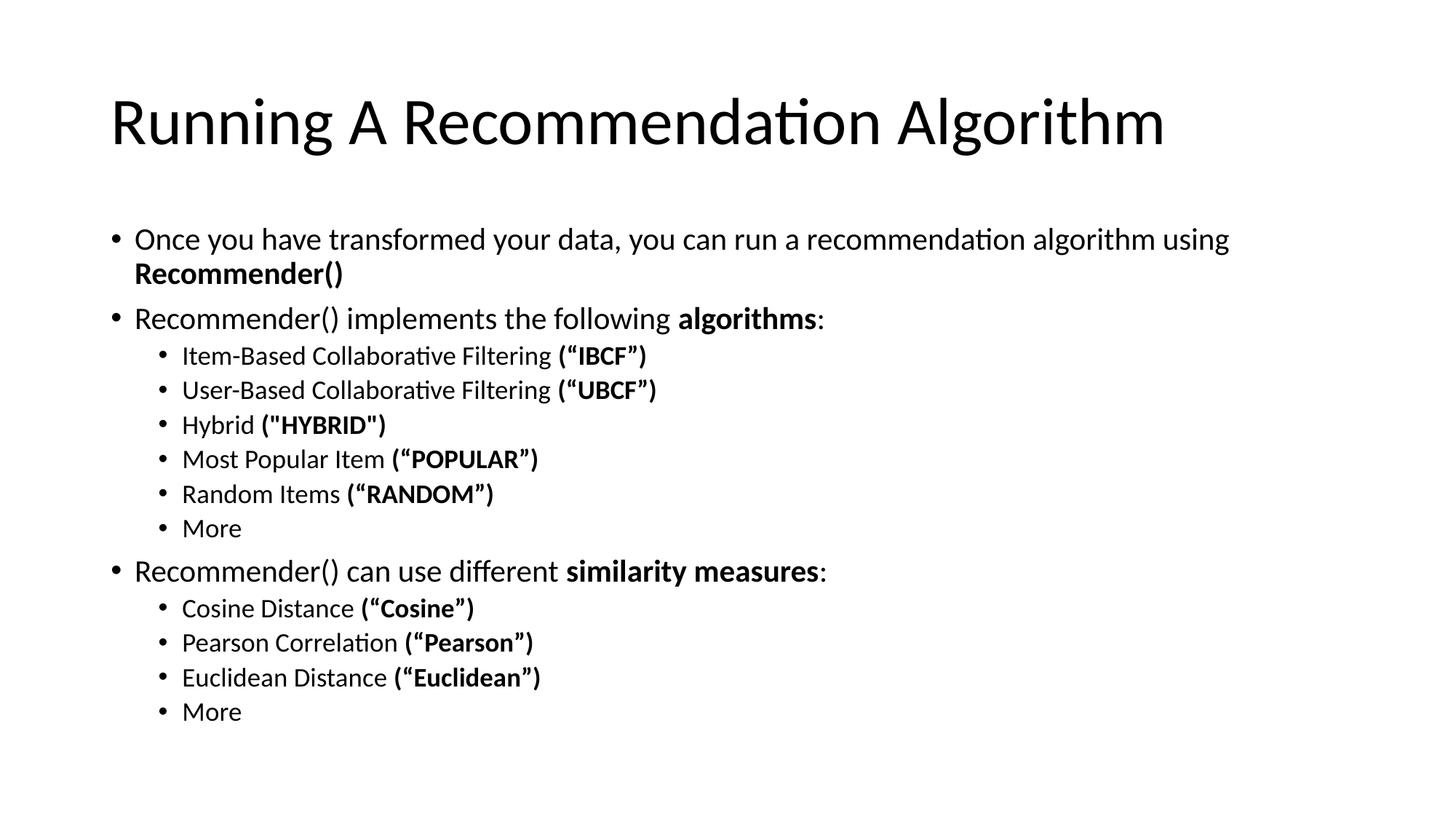

# Running A Recommendation Algorithm
Once you have transformed your data, you can run a recommendation algorithm using Recommender()
Recommender() implements the following algorithms:
Item-Based Collaborative Filtering (“IBCF”)
User-Based Collaborative Filtering (“UBCF”)
Hybrid ("HYBRID")
Most Popular Item (“POPULAR”)
Random Items (“RANDOM”)
More
Recommender() can use different similarity measures:
Cosine Distance (“Cosine”)
Pearson Correlation (“Pearson”)
Euclidean Distance (“Euclidean”)
More